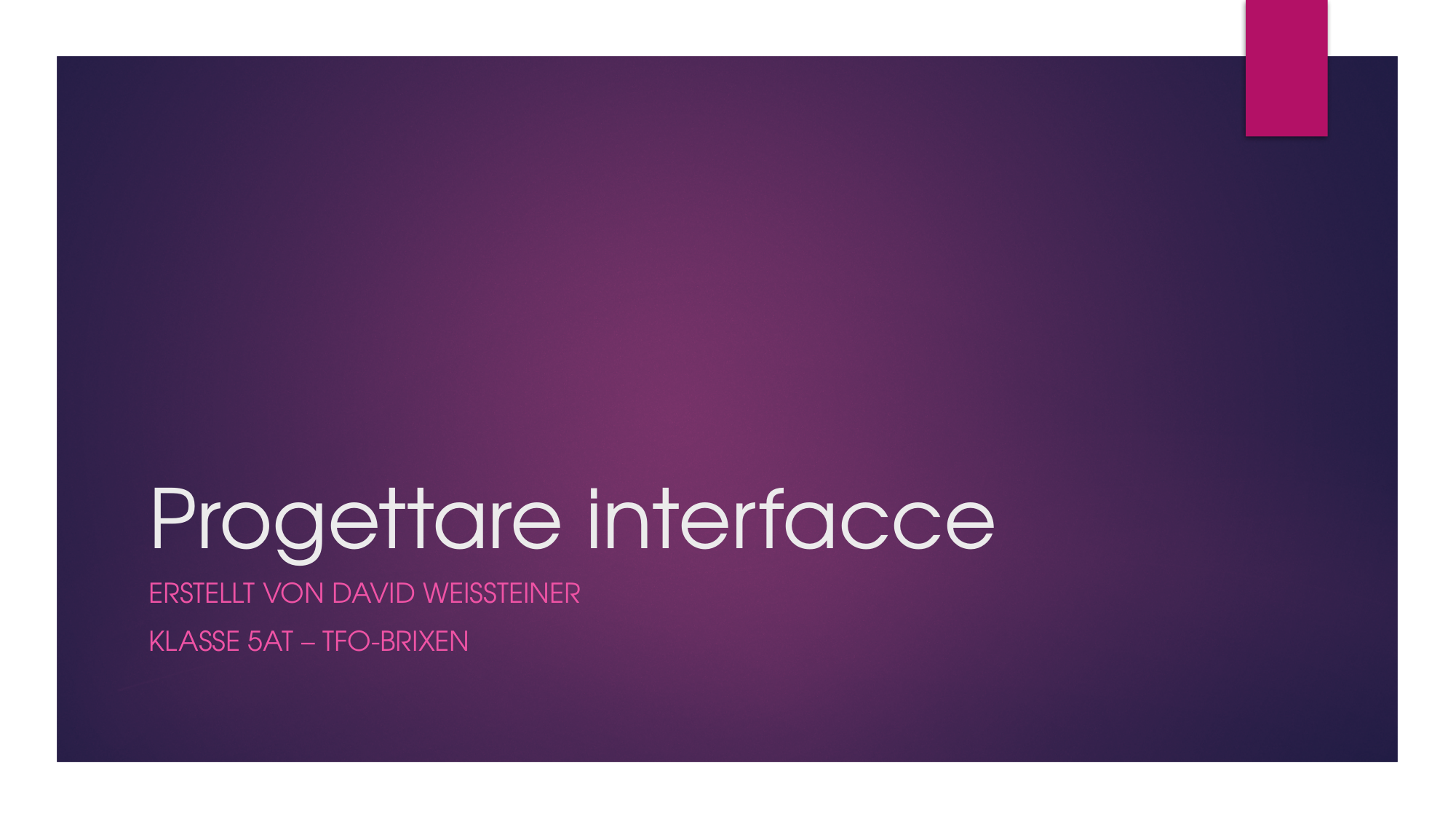

# Progettare interfacce
Erstellt von David Weissteiner
Klasse 5AT – TFO-bRIXEN